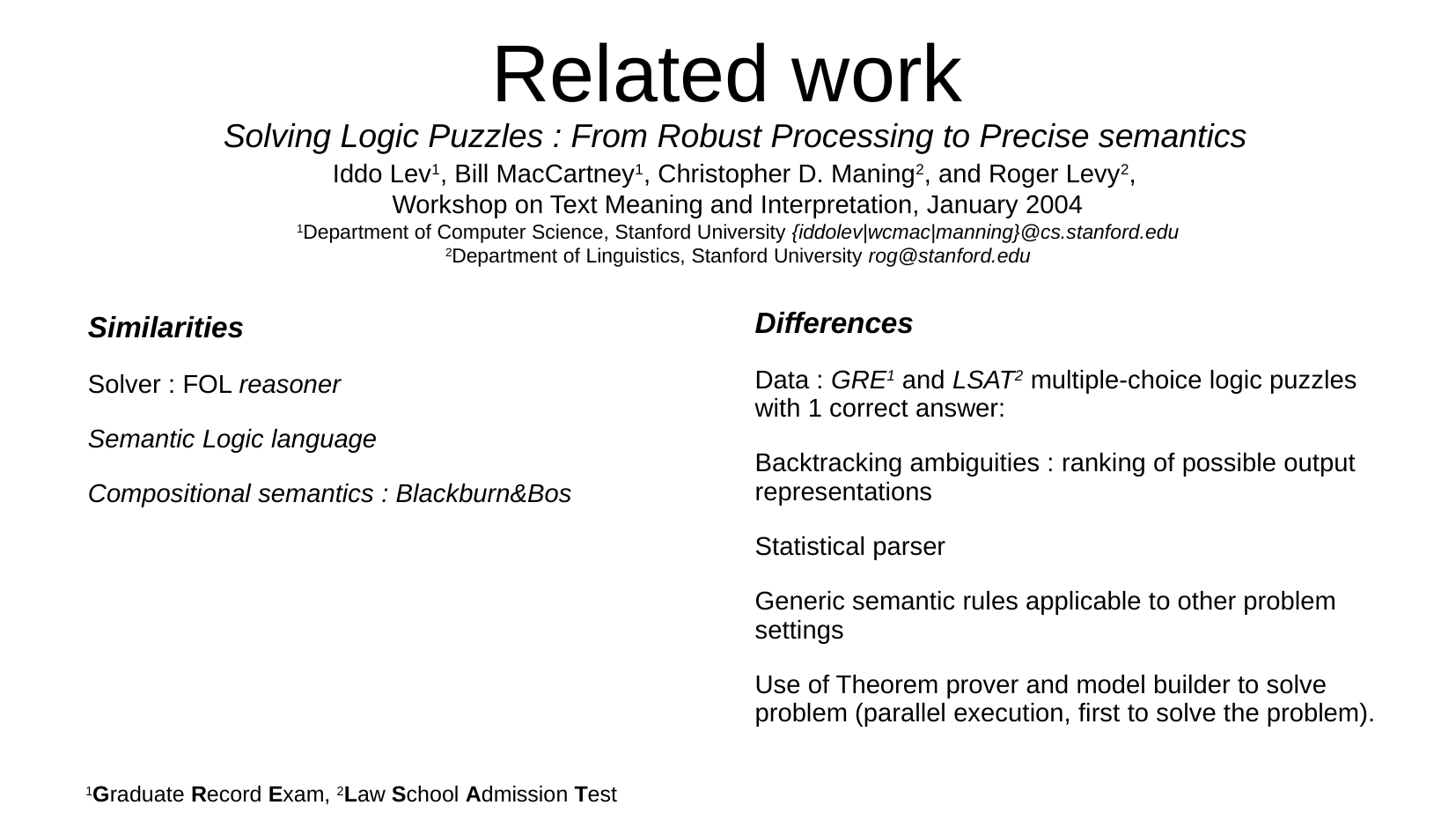

# Related work
Solving Logic Puzzles : From Robust Processing to Precise semantics
Iddo Lev1, Bill MacCartney1, Christopher D. Maning2, and Roger Levy2,
Workshop on Text Meaning and Interpretation, January 2004
1Department of Computer Science, Stanford University {iddolev|wcmac|manning}@cs.stanford.edu
2Department of Linguistics, Stanford University rog@stanford.edu
Differences
Data : GRE1 and LSAT2 multiple-choice logic puzzles with 1 correct answer:
Backtracking ambiguities : ranking of possible output representations
Statistical parser
Generic semantic rules applicable to other problem settings
Use of Theorem prover and model builder to solve problem (parallel execution, first to solve the problem).

Similarities
Solver : FOL reasoner
Semantic Logic language
Compositional semantics : Blackburn&Bos
1Graduate Record Exam, 2Law School Admission Test